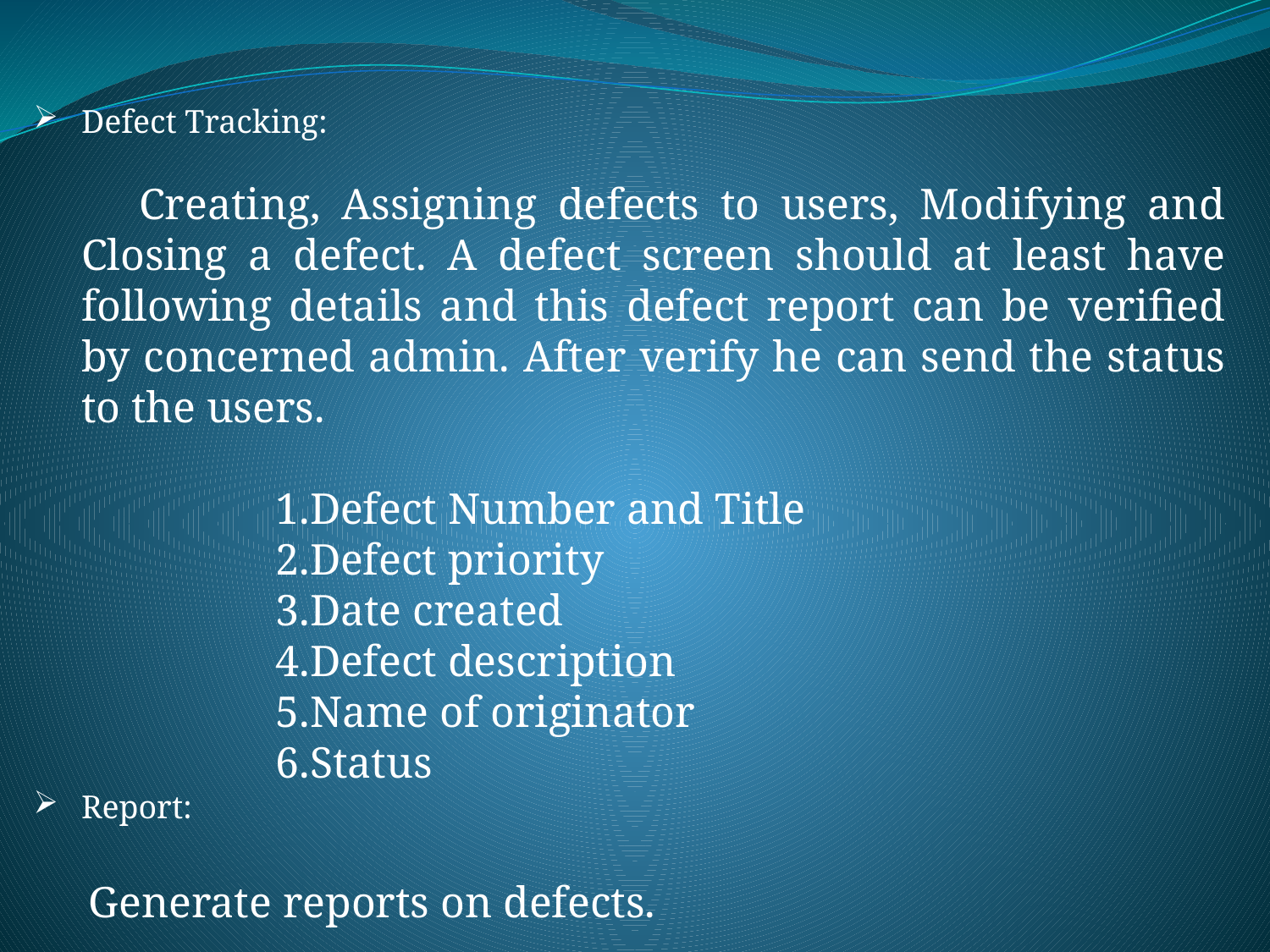

Defect Tracking:

     Creating, Assigning defects to users, Modifying and Closing a defect. A defect screen should at least have following details and this defect report can be verified by concerned admin. After verify he can send the status to the users.

                      1.Defect Number and Title
                      2.Defect priority
                      3.Date created
                      4.Defect description
                      5.Name of originator
                      6.Status
Report:

     Generate reports on defects.